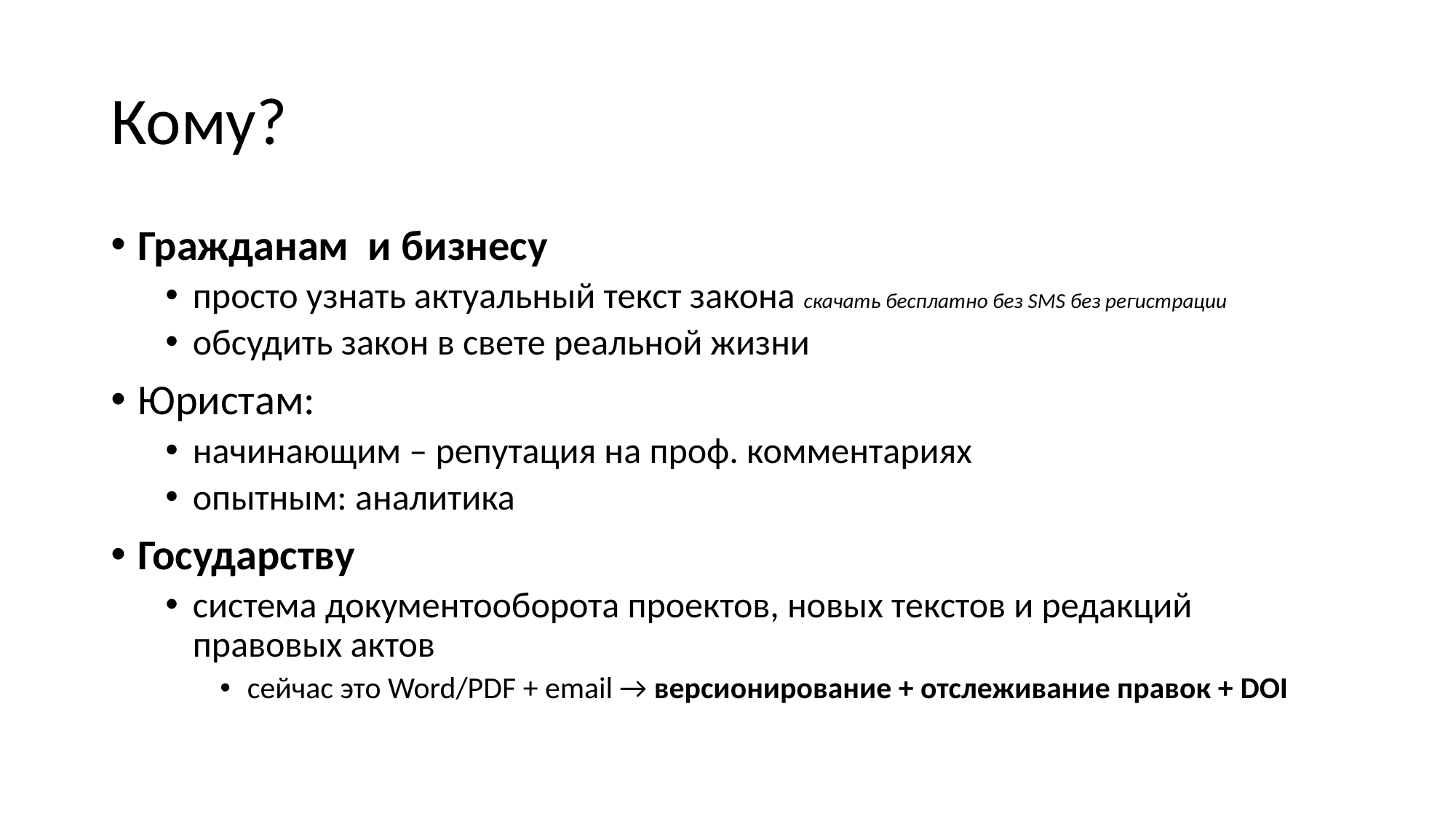

# Кому?
Гражданам  и бизнесу
просто узнать актуальный текст закона скачать бесплатно без SMS без регистрации
обсудить закон в свете реальной жизни
Юристам:
начинающим – репутация на проф. комментариях
опытным: аналитика
Государству
система документооборота проектов, новых текстов и редакций правовых актов
сейчас это Word/PDF + email → версионирование + отслеживание правок + DOI